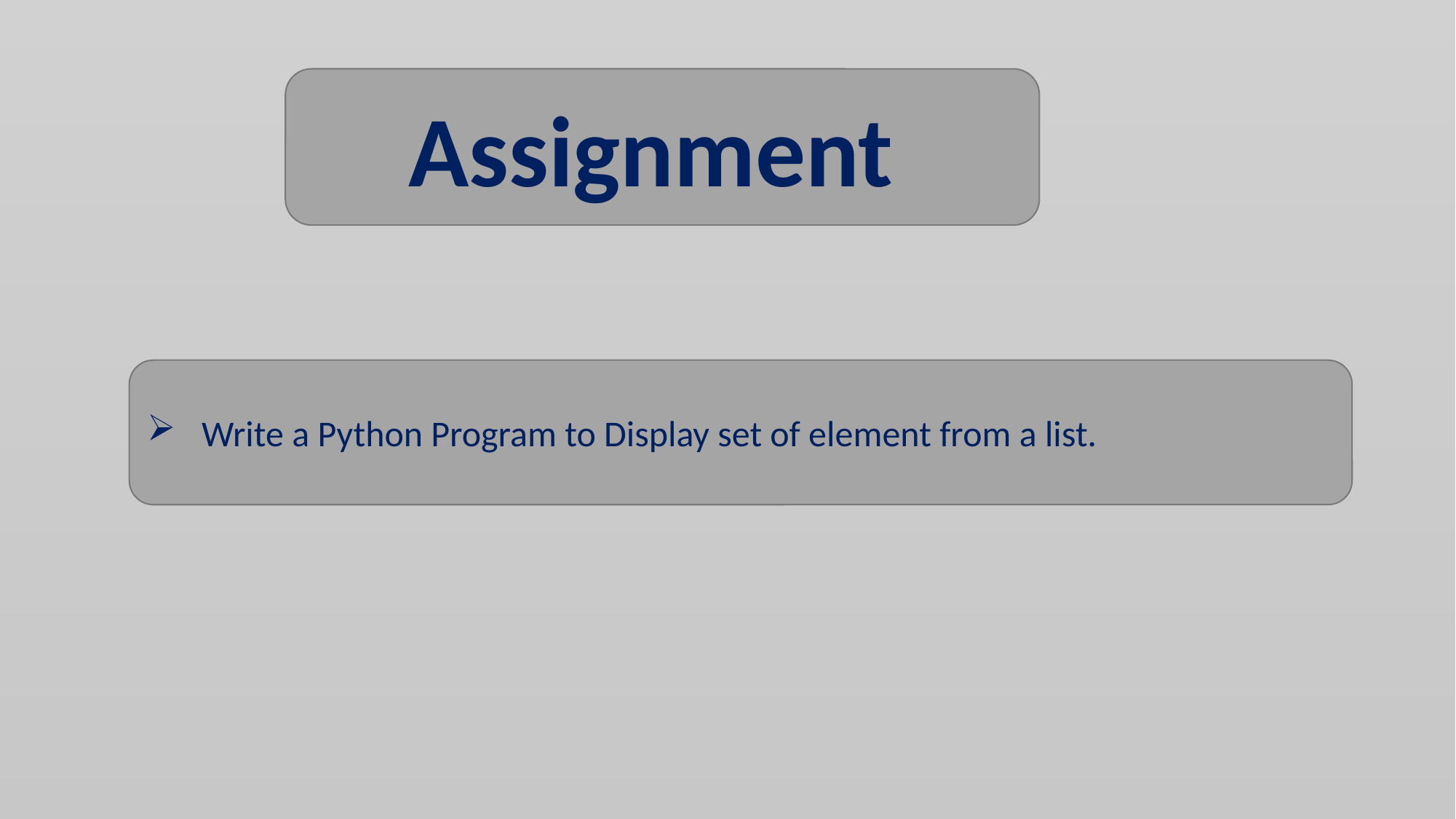

Assignment
Write a Python Program to Display set of element from a list.